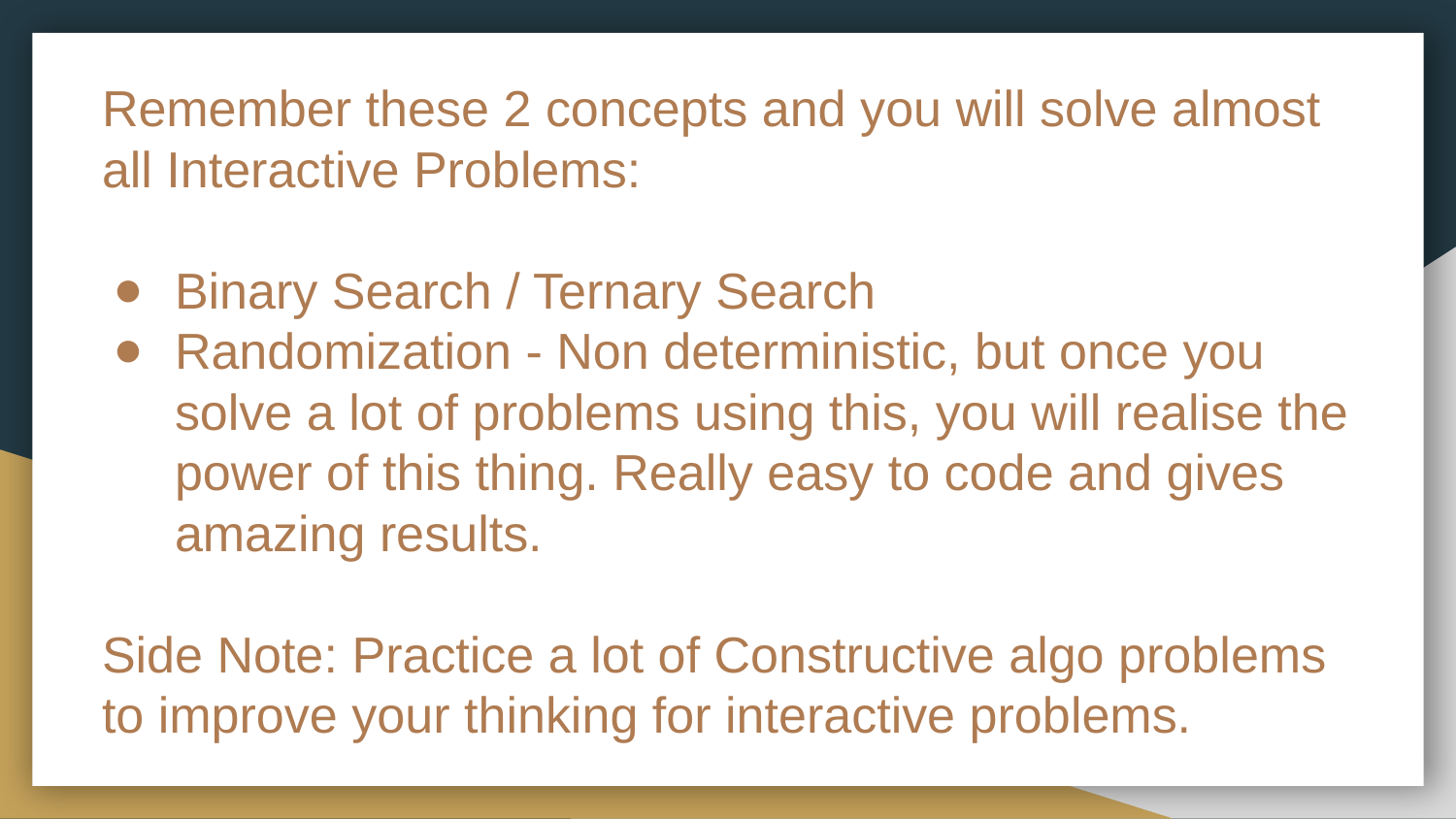

# Remember these 2 concepts and you will solve almost all Interactive Problems:

Binary Search / Ternary Search
Randomization - Non deterministic, but once you solve a lot of problems using this, you will realise the power of this thing. Really easy to code and gives amazing results.

Side Note: Practice a lot of Constructive algo problems to improve your thinking for interactive problems.